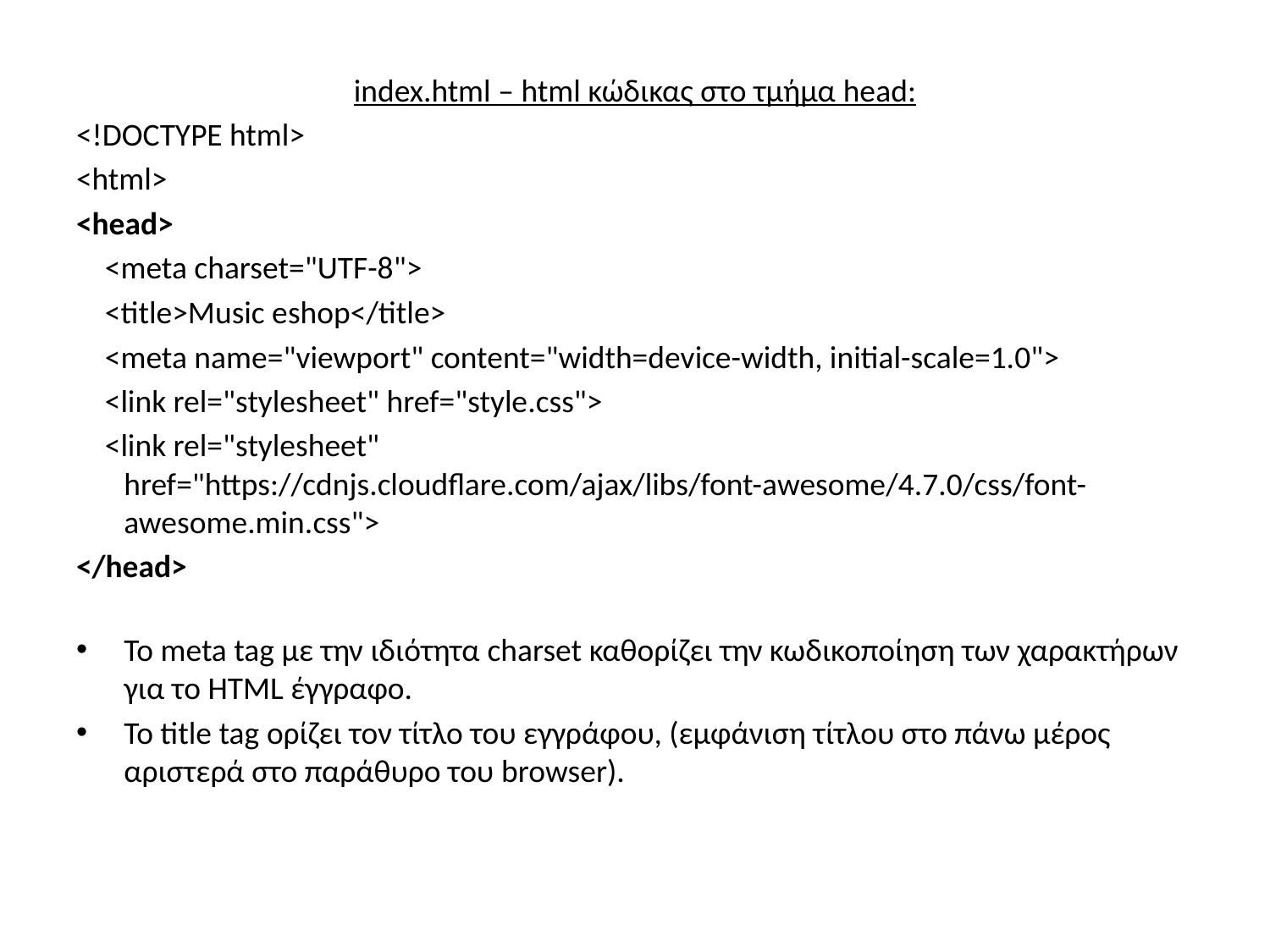

index.html – html κώδικας στο τμήμα head:
<!DOCTYPE html>
<html>
<head>
    <meta charset="UTF-8">
    <title>Music eshop</title>
    <meta name="viewport" content="width=device-width, initial-scale=1.0">
    <link rel="stylesheet" href="style.css">
    <link rel="stylesheet" href="https://cdnjs.cloudflare.com/ajax/libs/font-awesome/4.7.0/css/font-awesome.min.css">
</head>

Το meta tag με την ιδιότητα charset καθορίζει την κωδικοποίηση των χαρακτήρων για το HTML έγγραφο.
To title tag ορίζει τον τίτλο του εγγράφου, (εμφάνιση τίτλου στο πάνω μέρος αριστερά στο παράθυρο του browser).